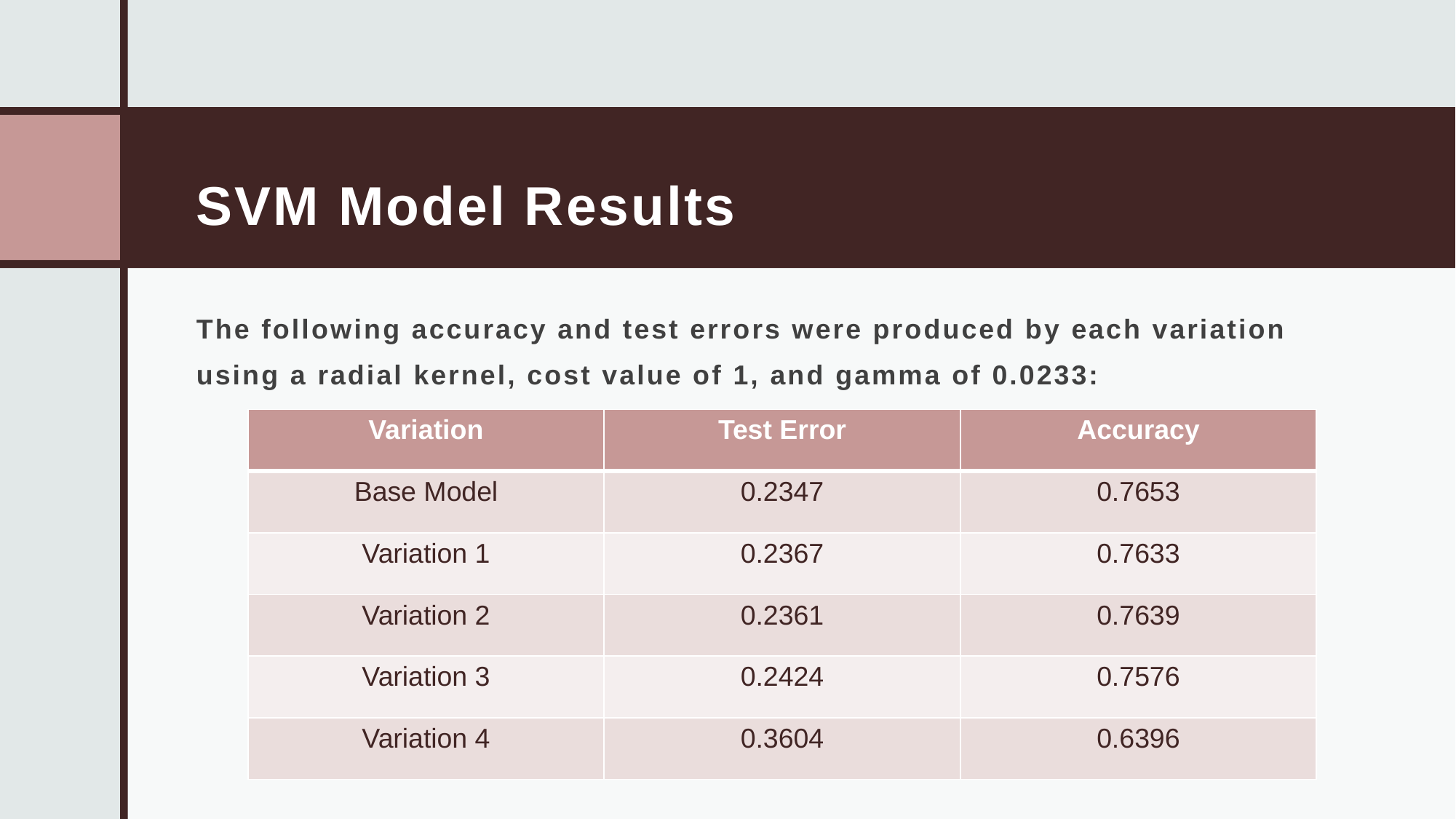

# SVM Model Results

The following accuracy and test errors were produced by each variation using a radial kernel, cost value of 1, and gamma of 0.0233:

| Variation | Test Error | Accuracy |
| --- | --- | --- |
| Base Model | 0.2347 | 0.7653 |
| Variation 1 | 0.2367 | 0.7633 |
| Variation 2 | 0.2361 | 0.7639 |
| Variation 3 | 0.2424 | 0.7576 |
| Variation 4 | 0.3604 | 0.6396 |